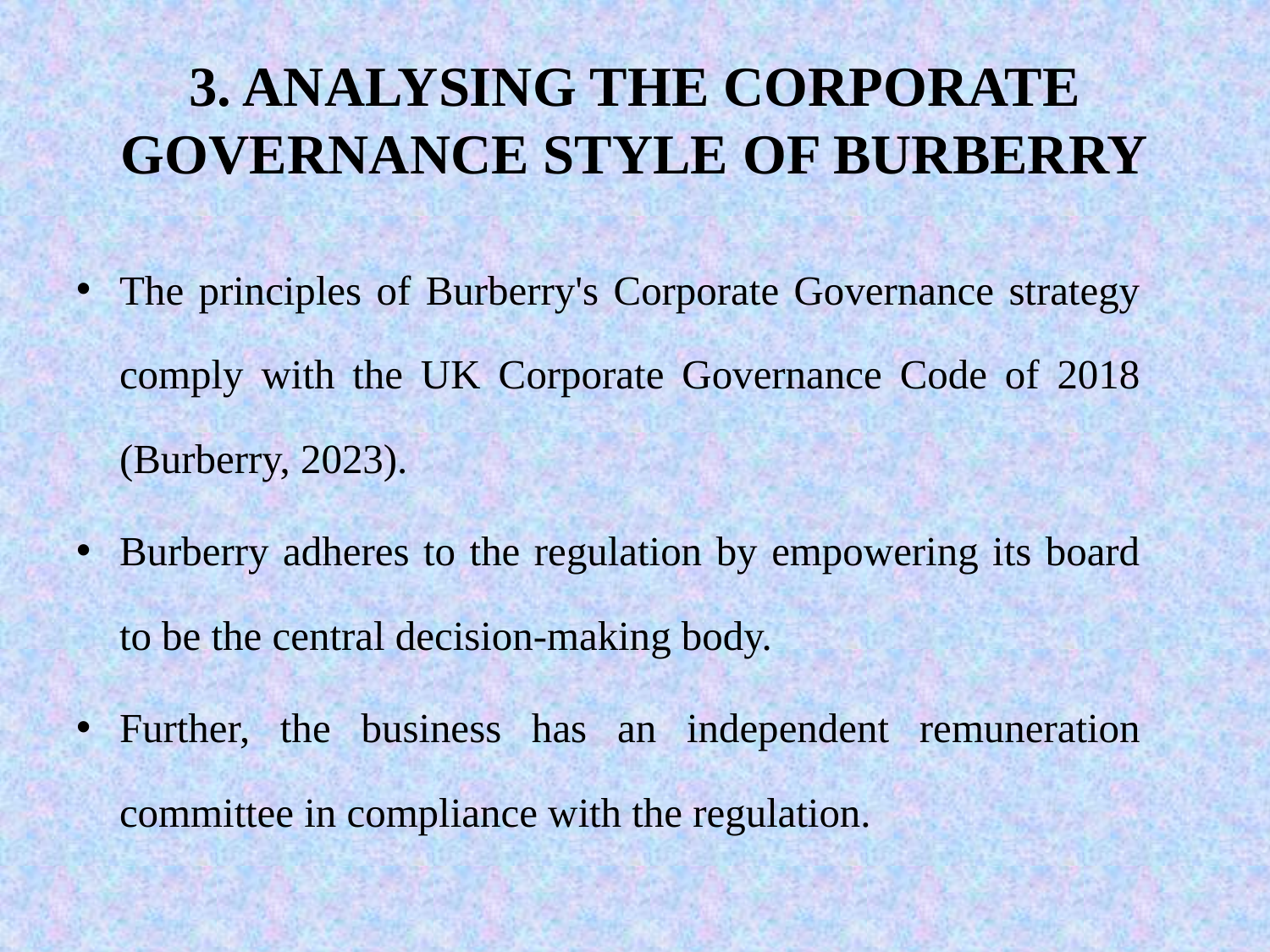

# 3. ANALYSING THE CORPORATE GOVERNANCE STYLE OF BURBERRY
The principles of Burberry's Corporate Governance strategy comply with the UK Corporate Governance Code of 2018 (Burberry, 2023).
Burberry adheres to the regulation by empowering its board to be the central decision-making body.
Further, the business has an independent remuneration committee in compliance with the regulation.